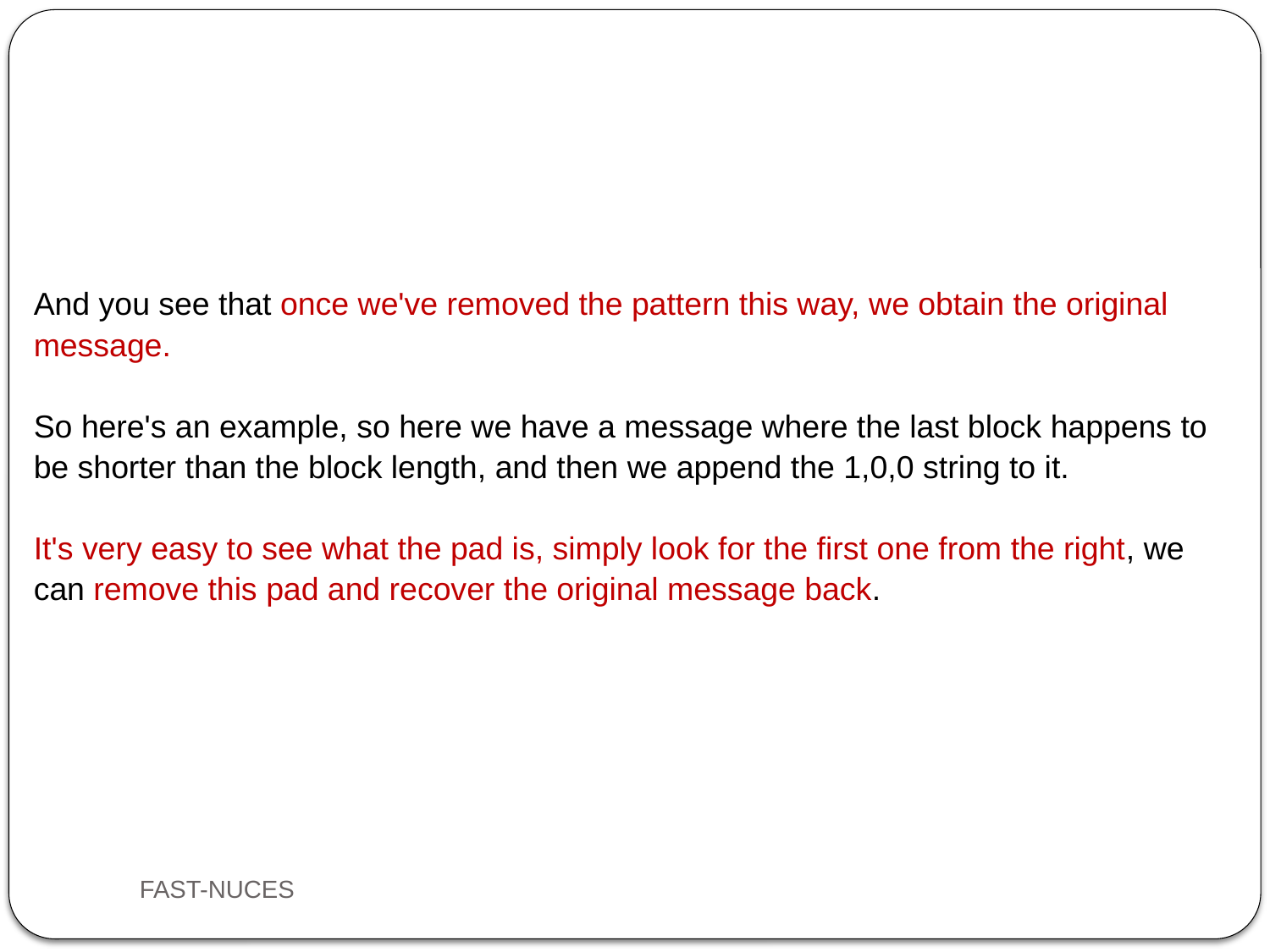

And you see that once we've removed the pattern this way, we obtain the original message.

So here's an example, so here we have a message where the last block happens to be shorter than the block length, and then we append the 1,0,0 string to it.

It's very easy to see what the pad is, simply look for the first one from the right, we can remove this pad and recover the original message back.
FAST-NUCES